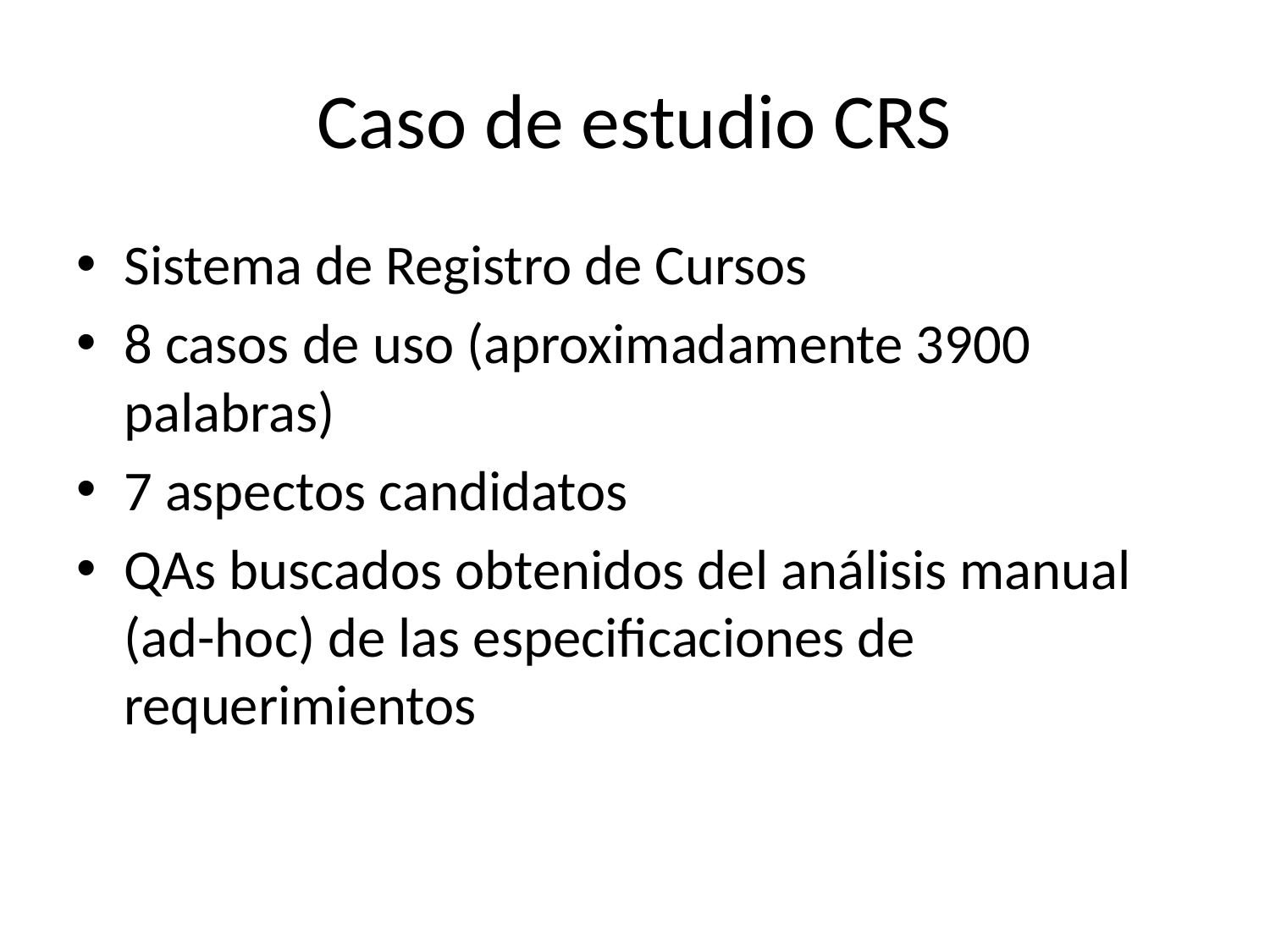

# Caso de estudio CRS
Sistema de Registro de Cursos
8 casos de uso (aproximadamente 3900 palabras)
7 aspectos candidatos
QAs buscados obtenidos del análisis manual (ad-hoc) de las especificaciones de requerimientos